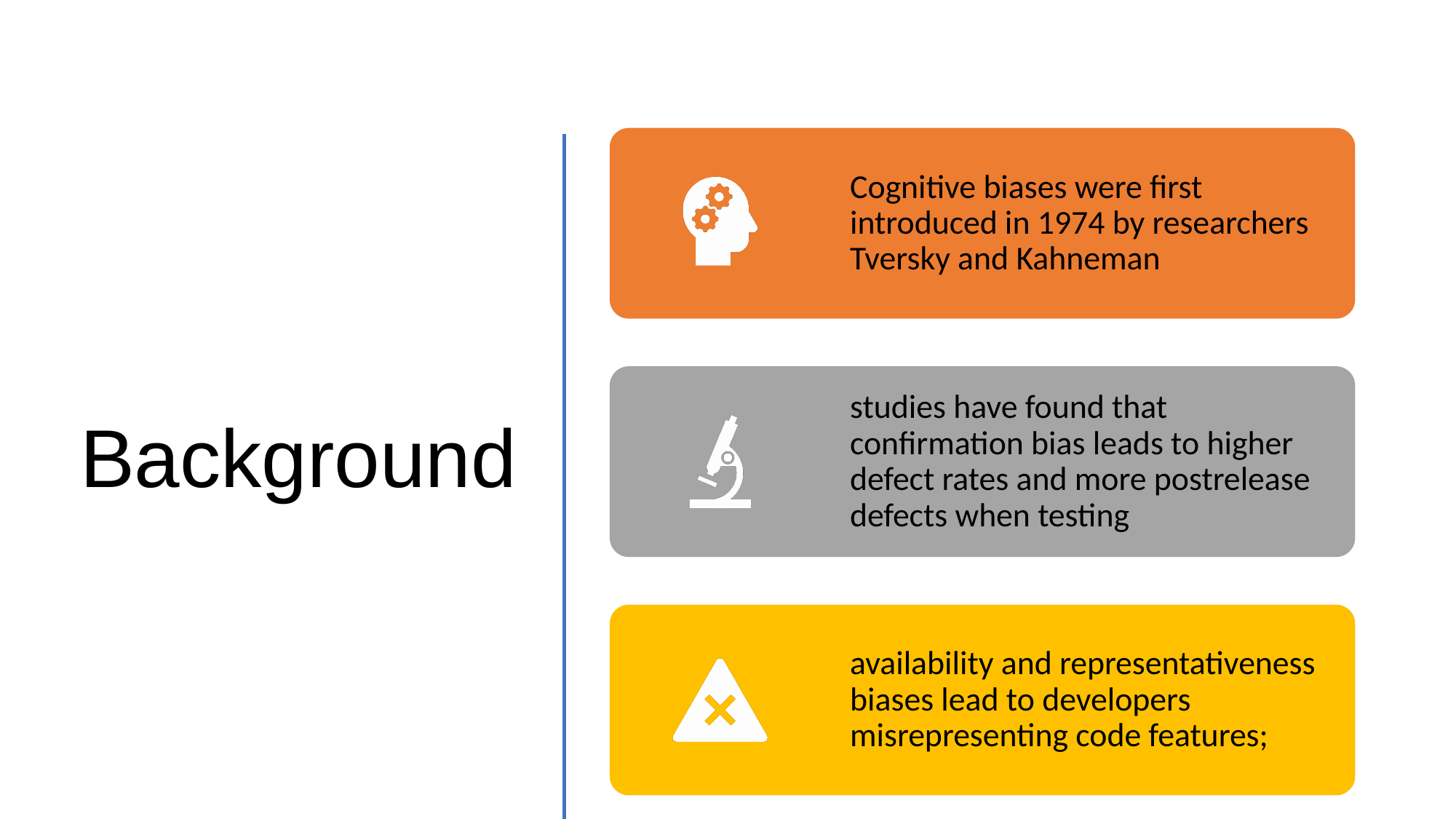

# Background

Cognitive biases were first introduced in 1974 by researchers Tversky and Kahneman

studies have found that confirmation bias leads to higher defect rates and more postrelease defects when testing

availability and representativeness biases lead to developers misrepresenting code features;